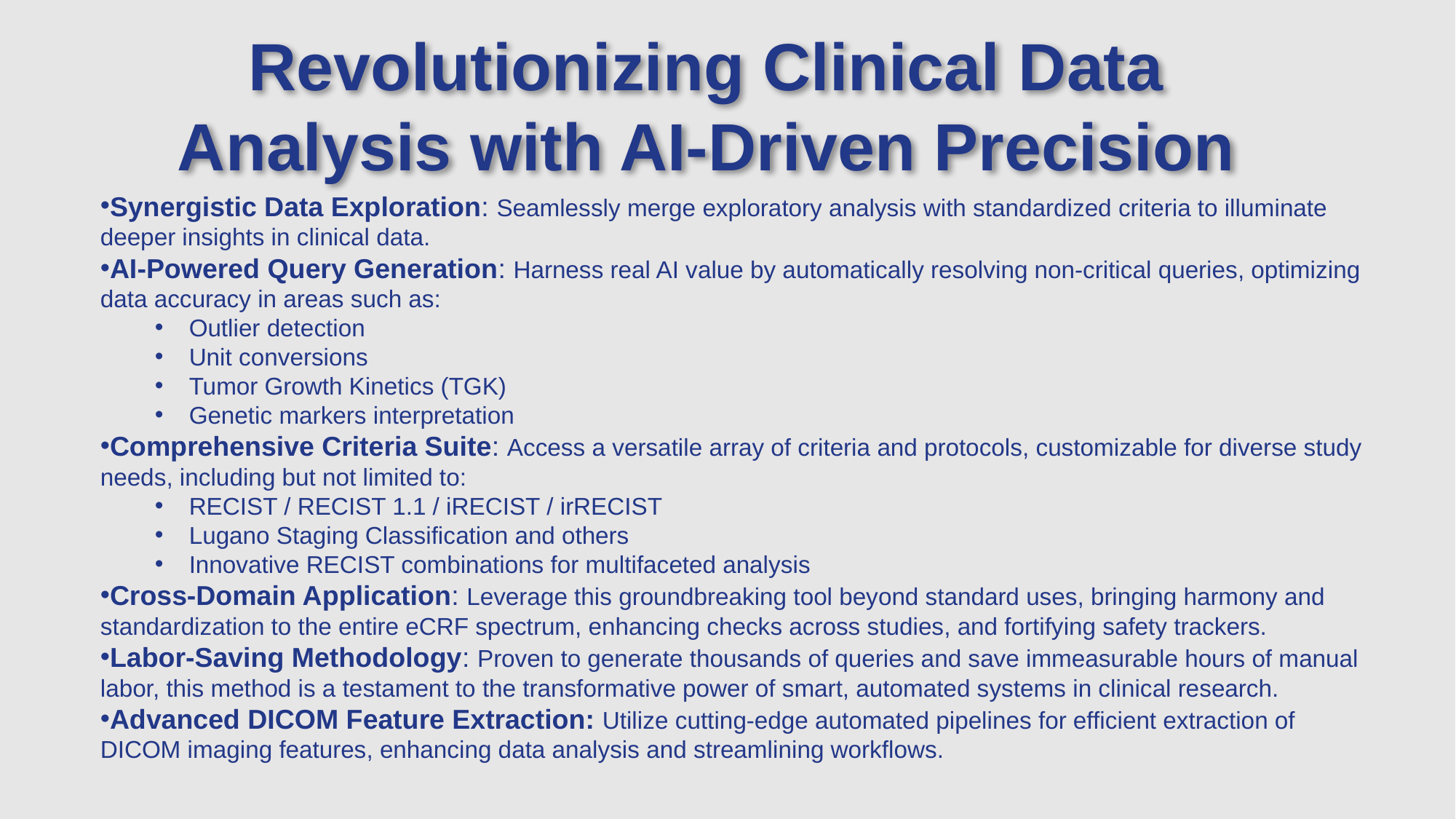

Revolutionizing Clinical Data Analysis with AI-Driven Precision

Synergistic Data Exploration: Seamlessly merge exploratory analysis with standardized criteria to illuminate deeper insights in clinical data.
AI-Powered Query Generation: Harness real AI value by automatically resolving non-critical queries, optimizing data accuracy in areas such as:
Outlier detection
Unit conversions
Tumor Growth Kinetics (TGK)
Genetic markers interpretation
Comprehensive Criteria Suite: Access a versatile array of criteria and protocols, customizable for diverse study needs, including but not limited to:
RECIST / RECIST 1.1 / iRECIST / irRECIST
Lugano Staging Classification and others
Innovative RECIST combinations for multifaceted analysis
Cross-Domain Application: Leverage this groundbreaking tool beyond standard uses, bringing harmony and standardization to the entire eCRF spectrum, enhancing checks across studies, and fortifying safety trackers.
Labor-Saving Methodology: Proven to generate thousands of queries and save immeasurable hours of manual labor, this method is a testament to the transformative power of smart, automated systems in clinical research.
Advanced DICOM Feature Extraction: Utilize cutting-edge automated pipelines for efficient extraction of DICOM imaging features, enhancing data analysis and streamlining workflows.